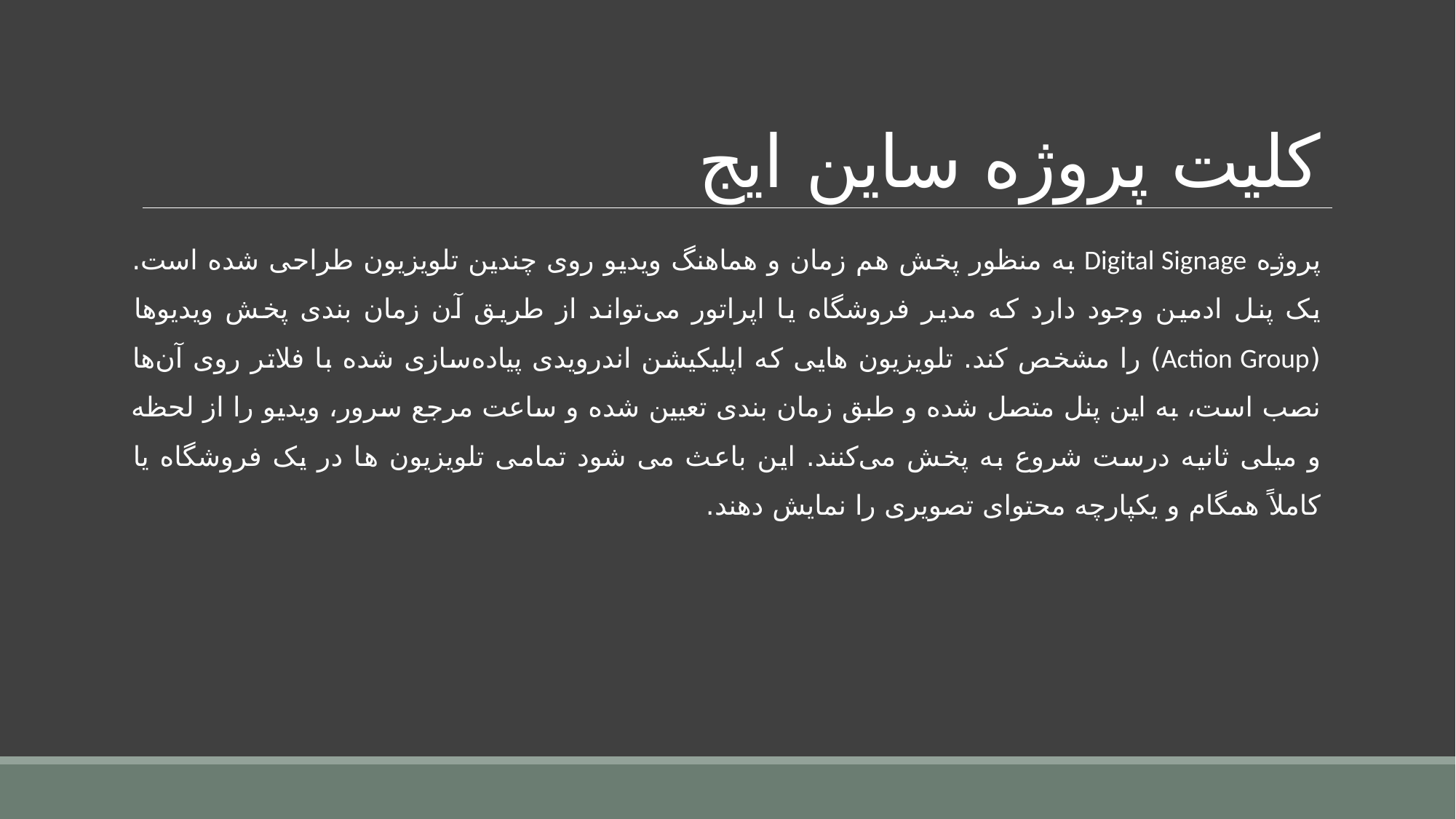

# کلیت پروژه ساین ایج
پروژه Digital Signage به ‌منظور پخش هم ‌زمان و هماهنگ ویدیو روی چندین تلویزیون طراحی شده است. یک پنل ادمین وجود دارد که مدیر فروشگاه یا اپراتور می‌تواند از طریق آن زمان ‌بندی پخش ویدیوها (Action Group) را مشخص کند. تلویزیون ‌هایی که اپلیکیشن اندرویدی پیاده‌سازی ‌شده با فلاتر روی آن‌ها نصب است، به این پنل متصل شده و طبق زمان ‌بندی تعیین ‌شده و ساعت مرجع سرور، ویدیو را از لحظه و میلی ‌ثانیه درست شروع به پخش می‌کنند. این باعث می‌ شود تمامی تلویزیون‌ ها در یک فروشگاه یا کاملاً همگام و یکپارچه محتوای تصویری را نمایش دهند.